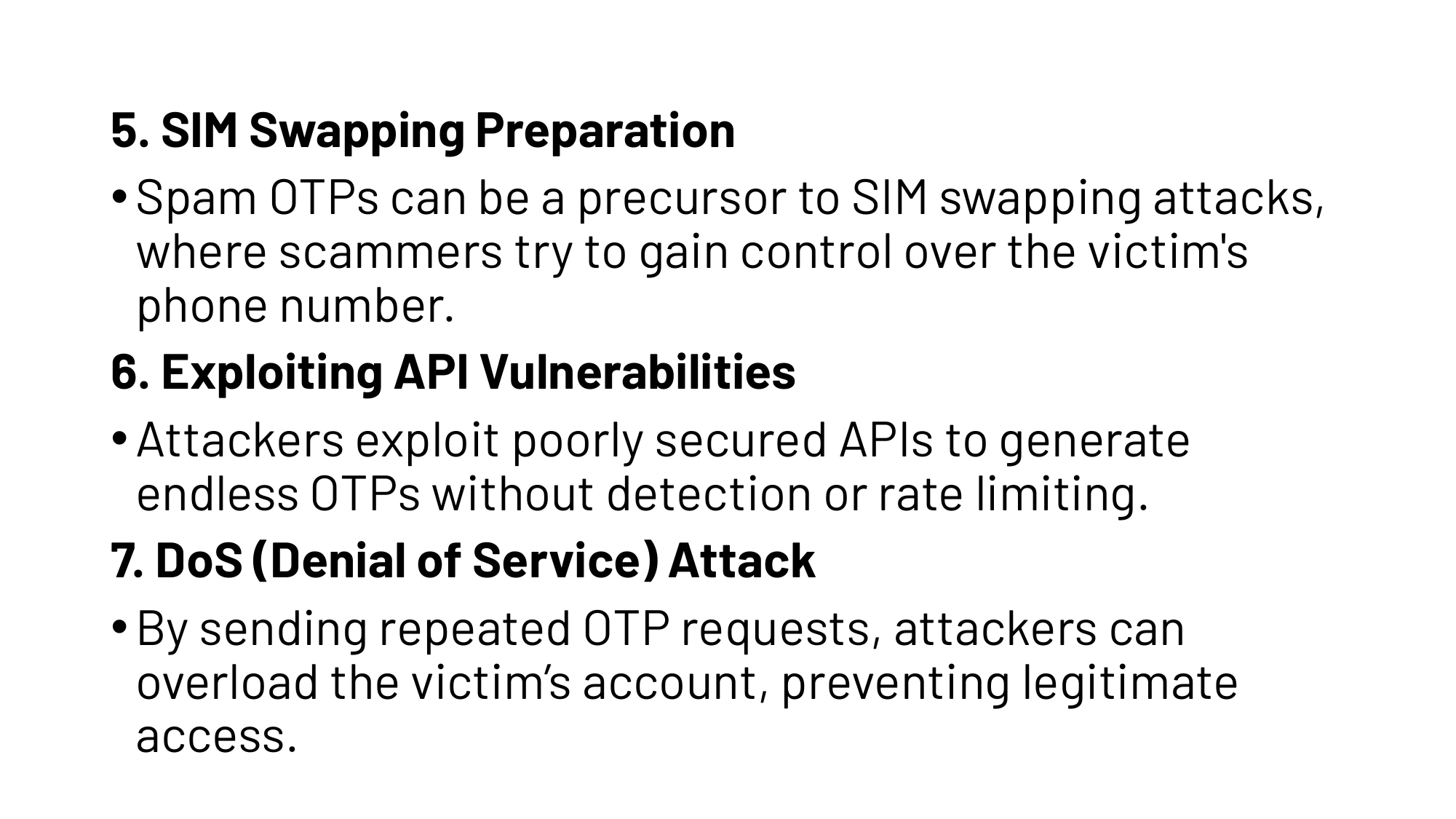

5. SIM Swapping Preparation
Spam OTPs can be a precursor to SIM swapping attacks, where scammers try to gain control over the victim's phone number.
6. Exploiting API Vulnerabilities
Attackers exploit poorly secured APIs to generate endless OTPs without detection or rate limiting.
7. DoS (Denial of Service) Attack
By sending repeated OTP requests, attackers can overload the victim’s account, preventing legitimate access.